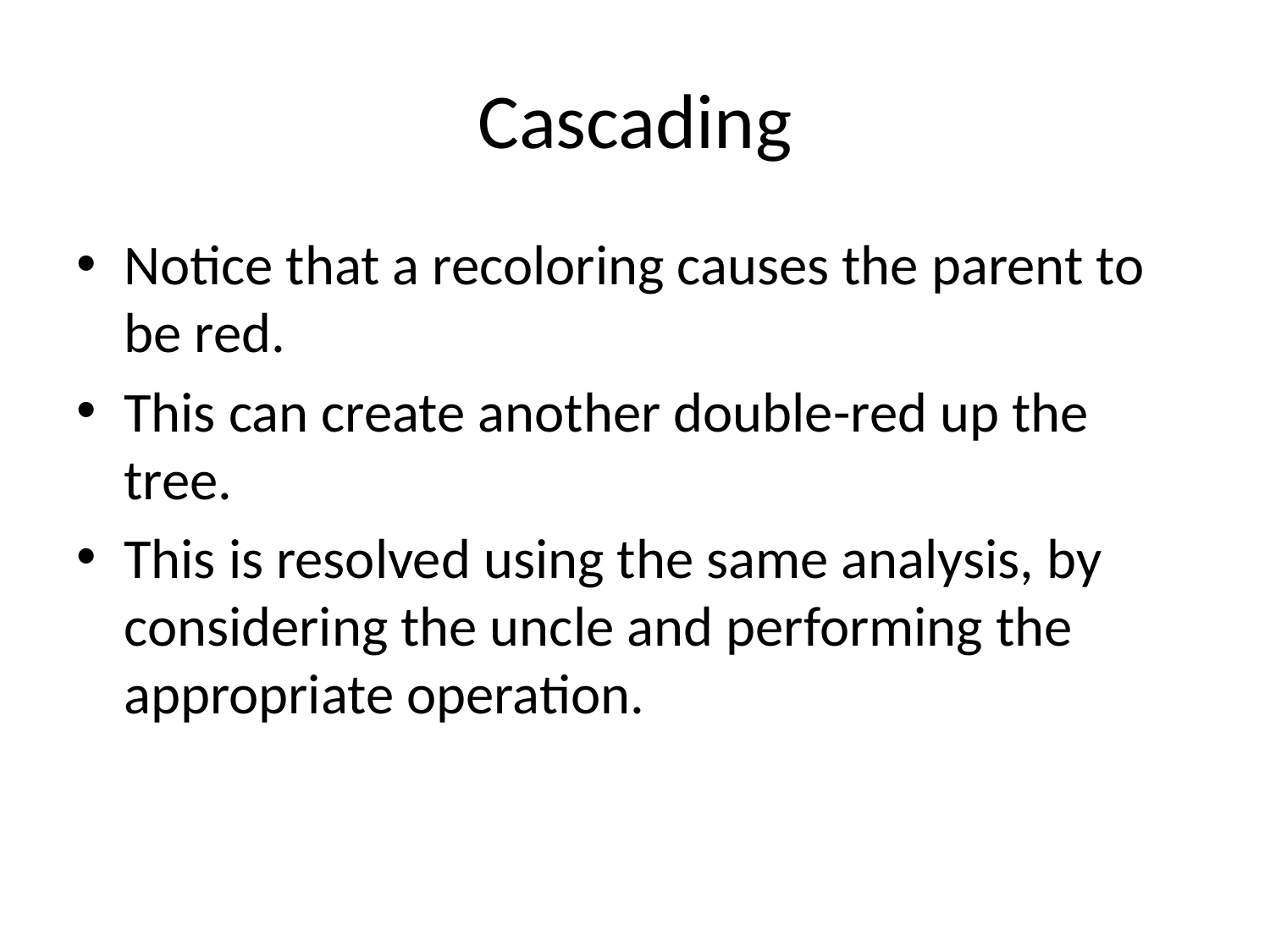

# Cascading
Notice that a recoloring causes the parent to be red.
This can create another double-red up the tree.
This is resolved using the same analysis, by considering the uncle and performing the appropriate operation.